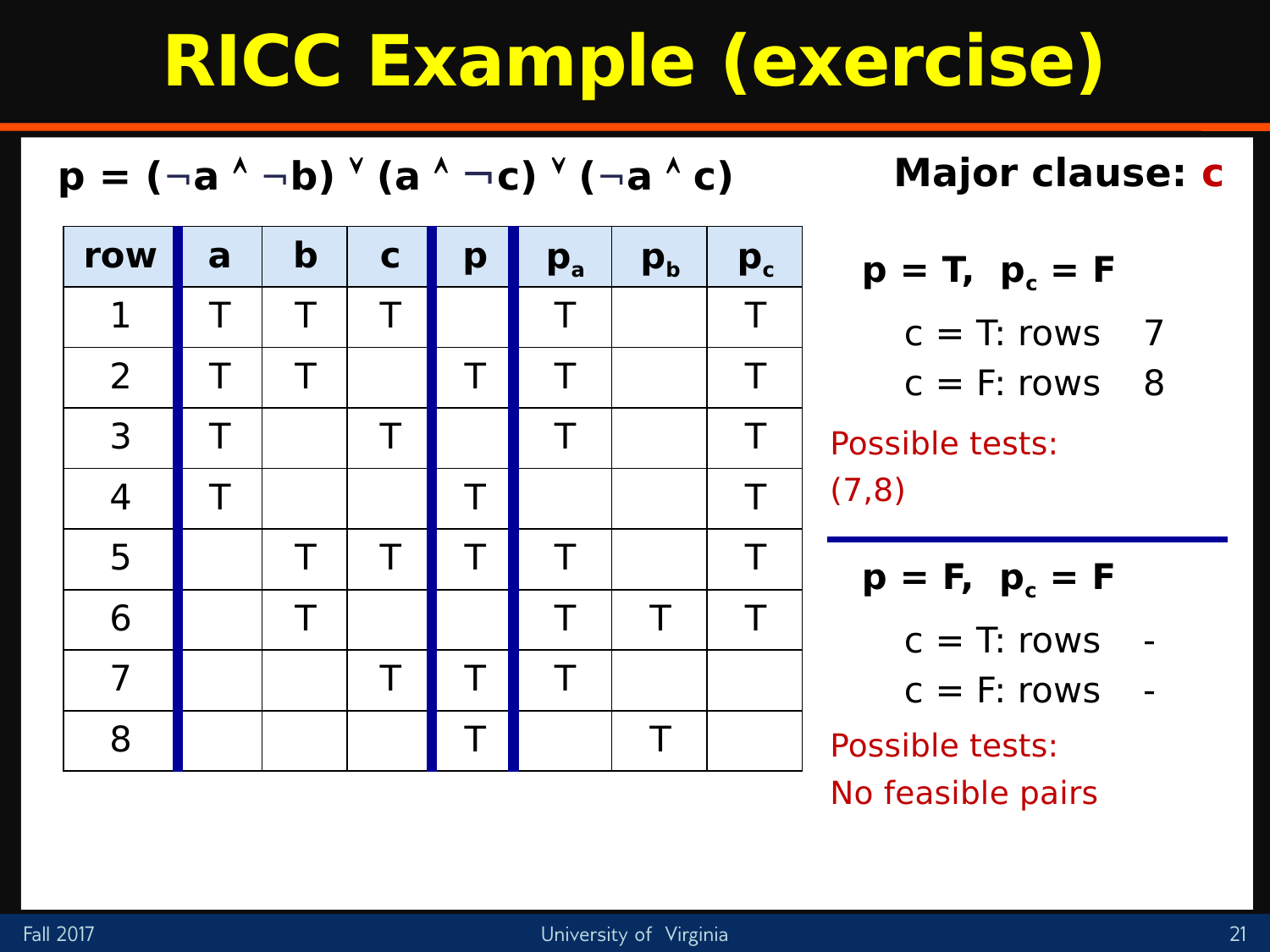

# RICC Example (exercise)

p = (¬a ∧ ¬b) ∨ (a ∧ ¬c) ∨ (¬a ∧ c)

Major clause: c
| row | a | b | c | p | pa | pb | pc |
| --- | --- | --- | --- | --- | --- | --- | --- |
| 1 | T | T | T |  | T |  | T |
| 2 | T | T |  | T | T |  | T |
| 3 | T |  | T |  | T |  | T |
| 4 | T |  |  | T |  |  | T |
| 5 |  | T | T | T | T |  | T |
| 6 |  | T |  |  | T | T | T |
| 7 |  |  | T | T | T |  |  |
| 8 |  |  |  | T |  | T |  |
p = T,  pc = F

c = T: rows
c = F: rows
7
8
Possible tests:
(7,8)
p = F,  pc = F

c = T: rows
c = F: rows
-
-
Possible tests:
No feasible pairs